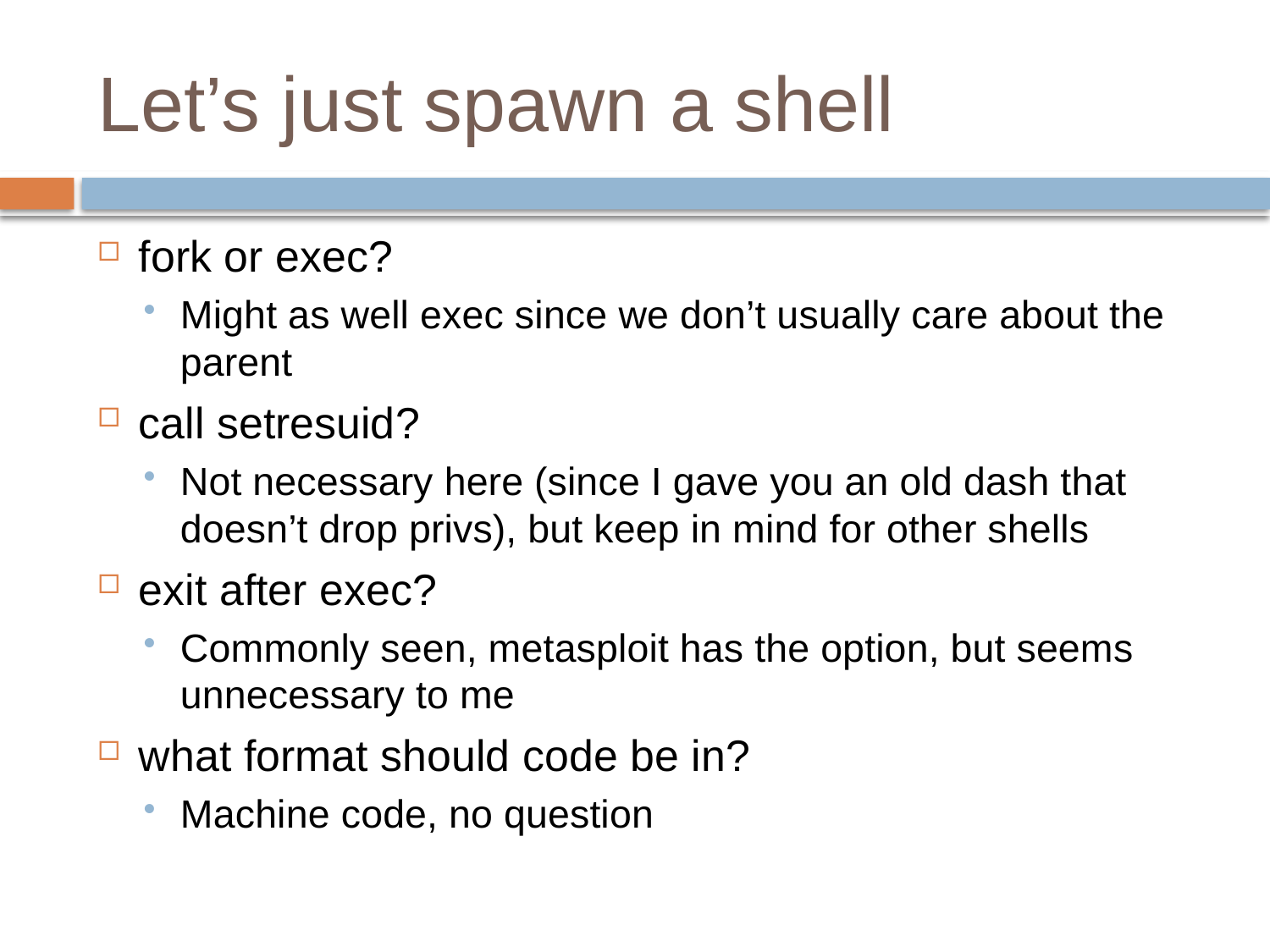

# Let’s just spawn a shell
fork or exec?
Might as well exec since we don’t usually care about the parent
call setresuid?
Not necessary here (since I gave you an old dash that doesn’t drop privs), but keep in mind for other shells
exit after exec?
Commonly seen, metasploit has the option, but seems unnecessary to me
what format should code be in?
Machine code, no question